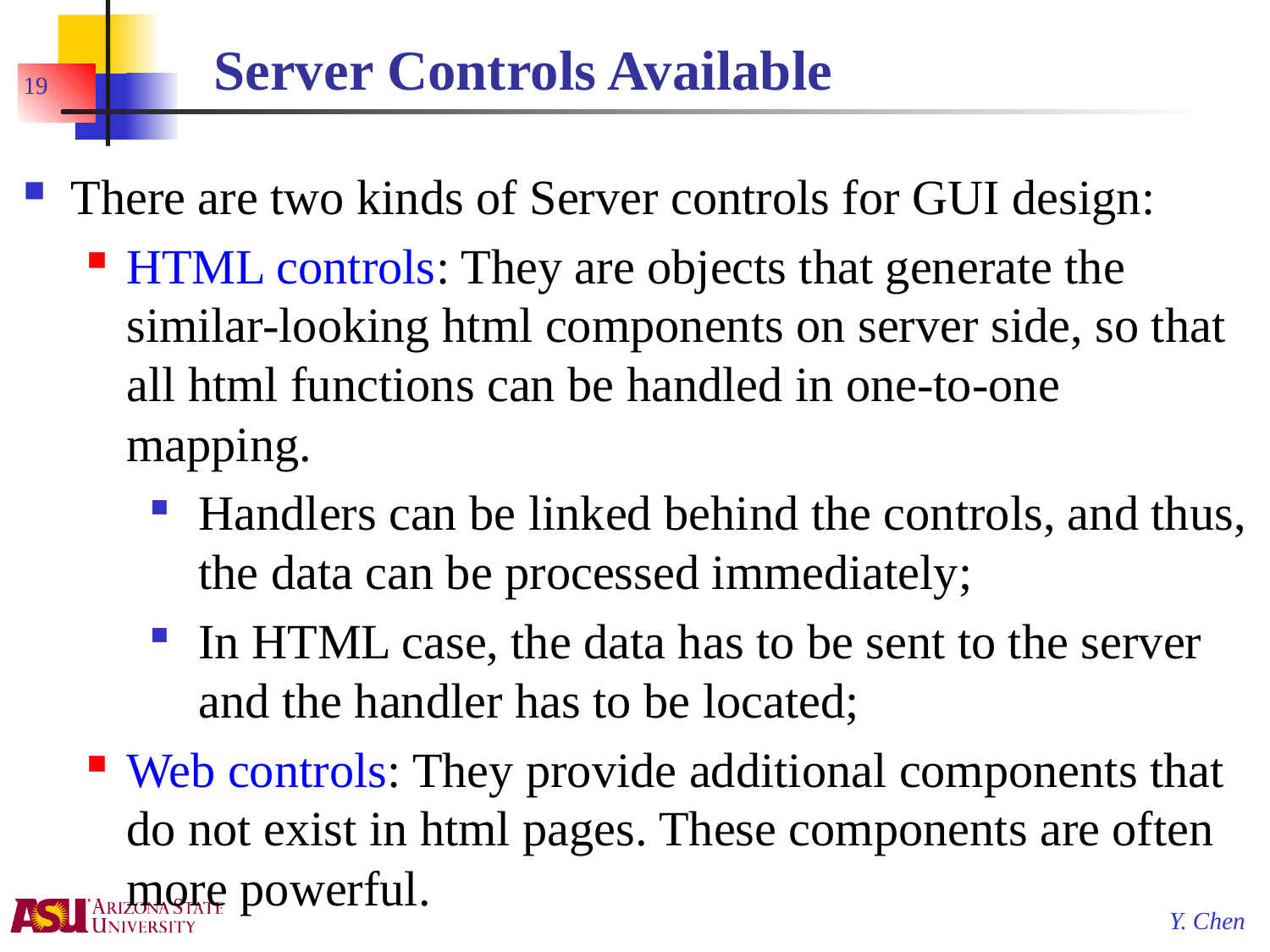

# Server Controls Available
19
There are two kinds of Server controls for GUI design:
HTML controls: They are objects that generate the similar-looking html components on server side, so that all html functions can be handled in one-to-one mapping.
Handlers can be linked behind the controls, and thus, the data can be processed immediately;
In HTML case, the data has to be sent to the server and the handler has to be located;
Web controls: They provide additional components that do not exist in html pages. These components are often more powerful.